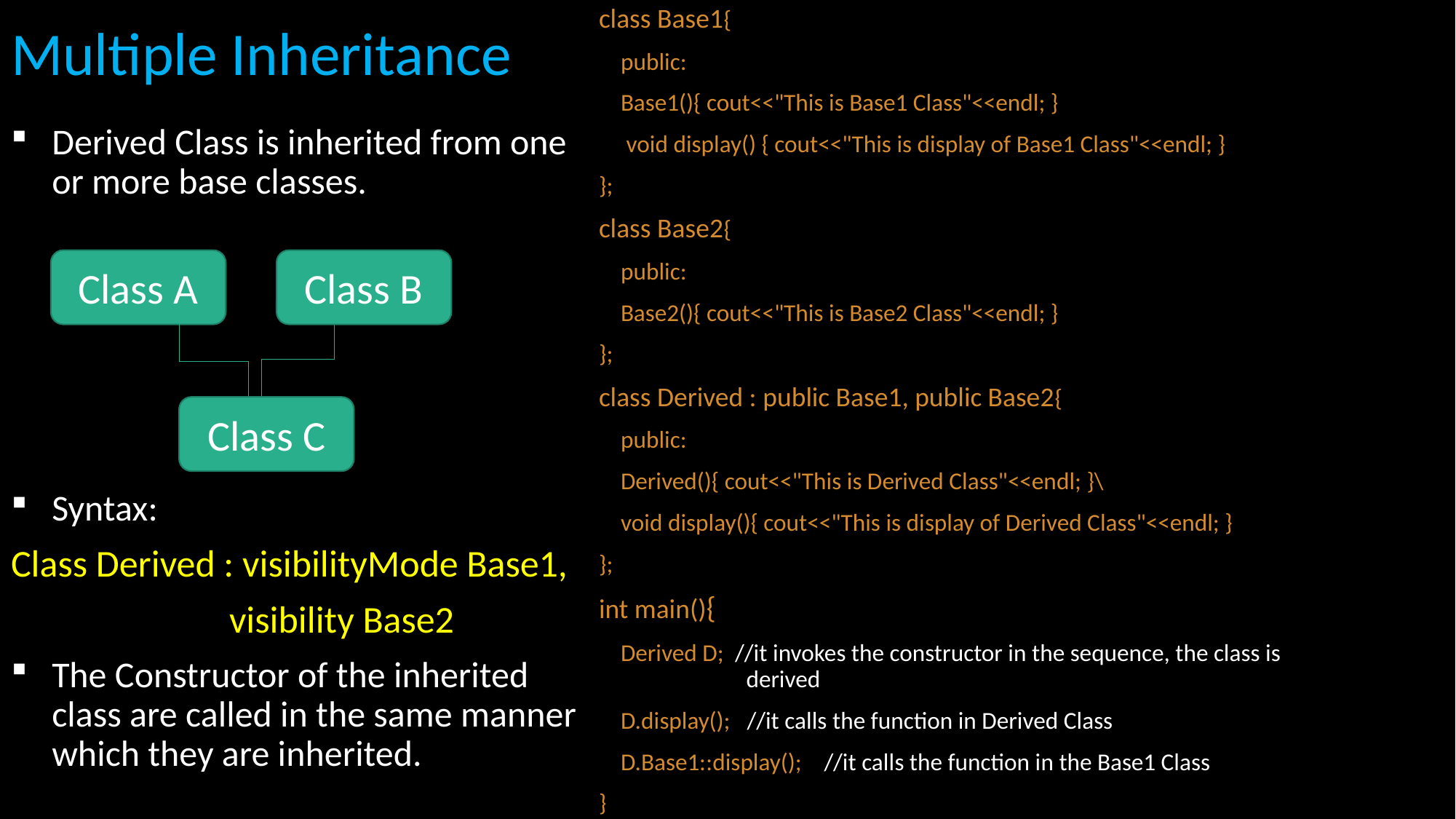

# Multiple Inheritance
class Base1{
    public:
    Base1(){ cout<<"This is Base1 Class"<<endl; }
     void display() { cout<<"This is display of Base1 Class"<<endl; }
};
class Base2{
    public:
    Base2(){ cout<<"This is Base2 Class"<<endl; }
};
class Derived : public Base1, public Base2{
    public:
    Derived(){ cout<<"This is Derived Class"<<endl; }\
    void display(){ cout<<"This is display of Derived Class"<<endl; }
};
int main(){
    Derived D;  //it invokes the constructor in the sequence, the class is 	         	       derived
    D.display();   //it calls the function in Derived Class
    D.Base1::display();    //it calls the function in the Base1 Class
}
Derived Class is inherited from one or more base classes.

Syntax:
Class Derived : visibilityMode Base1,
		visibility Base2
The Constructor of the inherited class are called in the same manner which they are inherited.
Class B
Class A
Class C